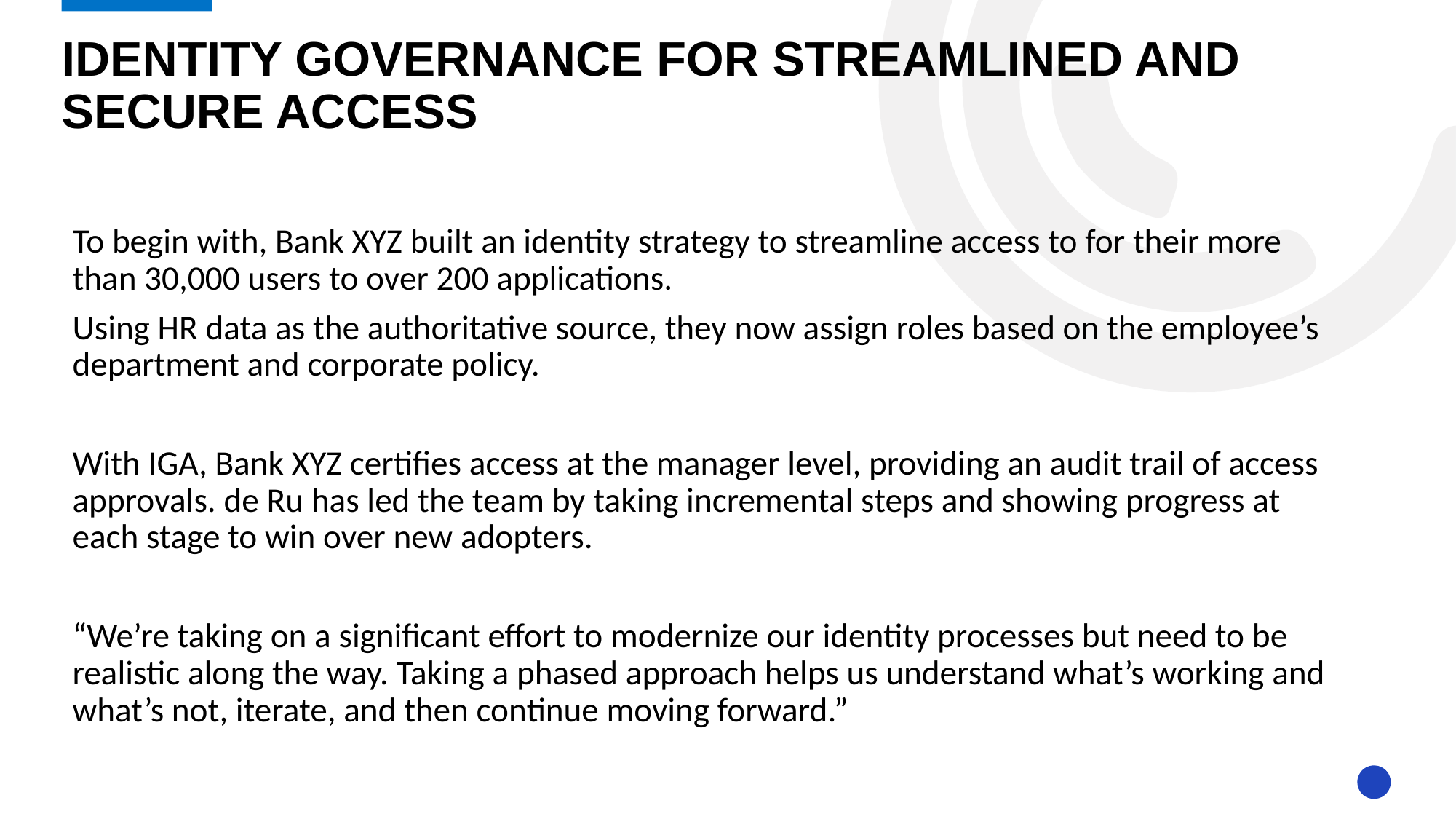

# Identity Governance for Streamlined and Secure Access
To begin with, Bank XYZ built an identity strategy to streamline access to for their more than 30,000 users to over 200 applications.
Using HR data as the authoritative source, they now assign roles based on the employee’s department and corporate policy.

With IGA, Bank XYZ certifies access at the manager level, providing an audit trail of access approvals. de Ru has led the team by taking incremental steps and showing progress at each stage to win over new adopters.

“We’re taking on a significant effort to modernize our identity processes but need to be realistic along the way. Taking a phased approach helps us understand what’s working and what’s not, iterate, and then continue moving forward.”